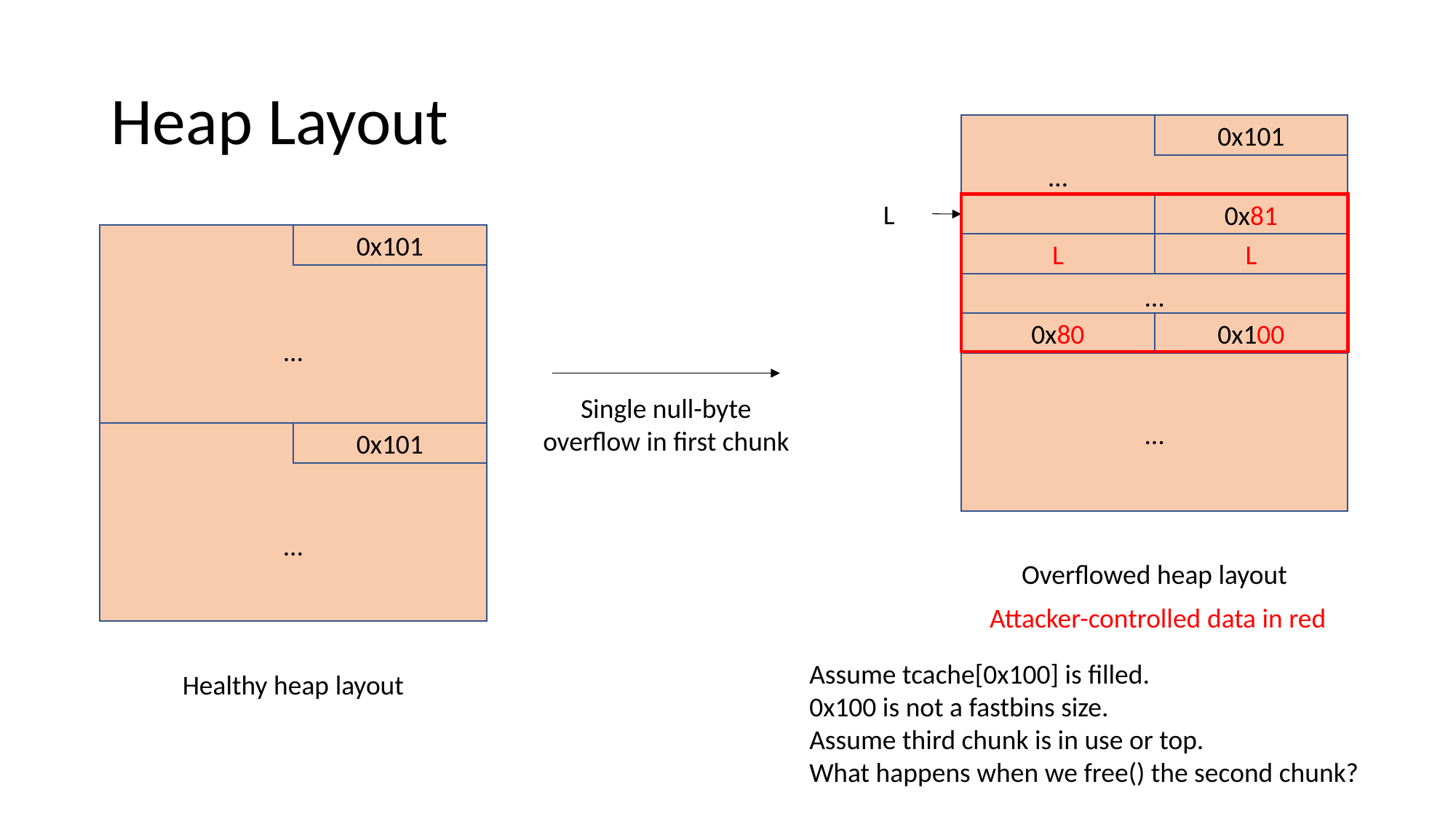

# Heap Layout
0x101

0x81
L
L
…
…
L

0x101

…
0x100

0x80
…
Single null-byte overflow in first chunk
0x101

…
Overflowed heap layout
Attacker-controlled data in red
Assume tcache[0x100] is filled.
0x100 is not a fastbins size.
Assume third chunk is in use or top.
What happens when we free() the second chunk?
Healthy heap layout